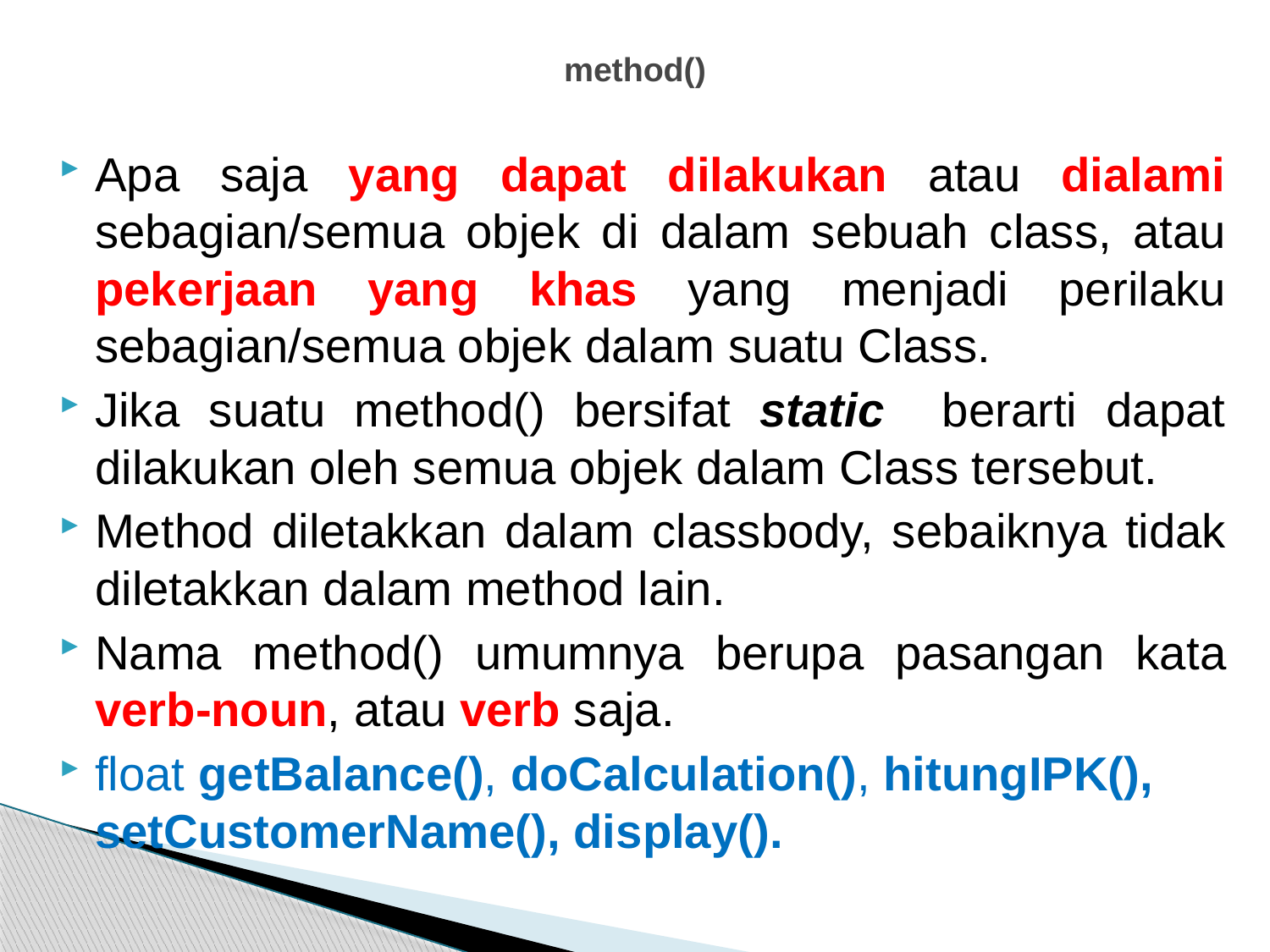

# method()
Apa saja yang dapat dilakukan atau dialami sebagian/semua objek di dalam sebuah class, atau pekerjaan yang khas yang menjadi perilaku sebagian/semua objek dalam suatu Class.
Jika suatu method() bersifat static  berarti dapat dilakukan oleh semua objek dalam Class tersebut.
Method diletakkan dalam classbody, sebaiknya tidak diletakkan dalam method lain.
Nama method() umumnya berupa pasangan kata verb-noun, atau verb saja.
float getBalance(), doCalculation(), hitungIPK(), setCustomerName(), display().